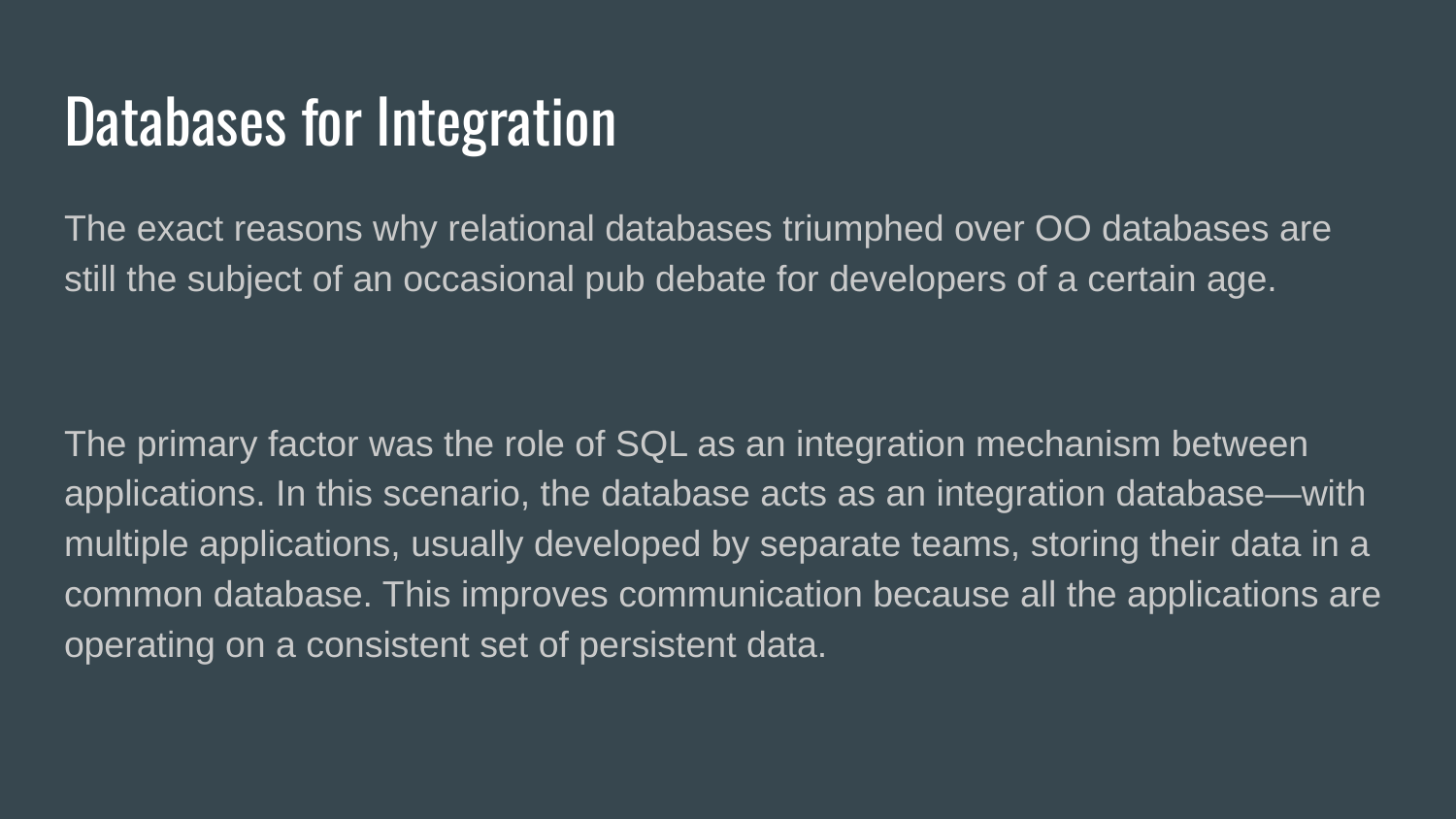

# Databases for Integration
The exact reasons why relational databases triumphed over OO databases are still the subject of an occasional pub debate for developers of a certain age.

The primary factor was the role of SQL as an integration mechanism between applications. In this scenario, the database acts as an integration database—with multiple applications, usually developed by separate teams, storing their data in a common database. This improves communication because all the applications are operating on a consistent set of persistent data.